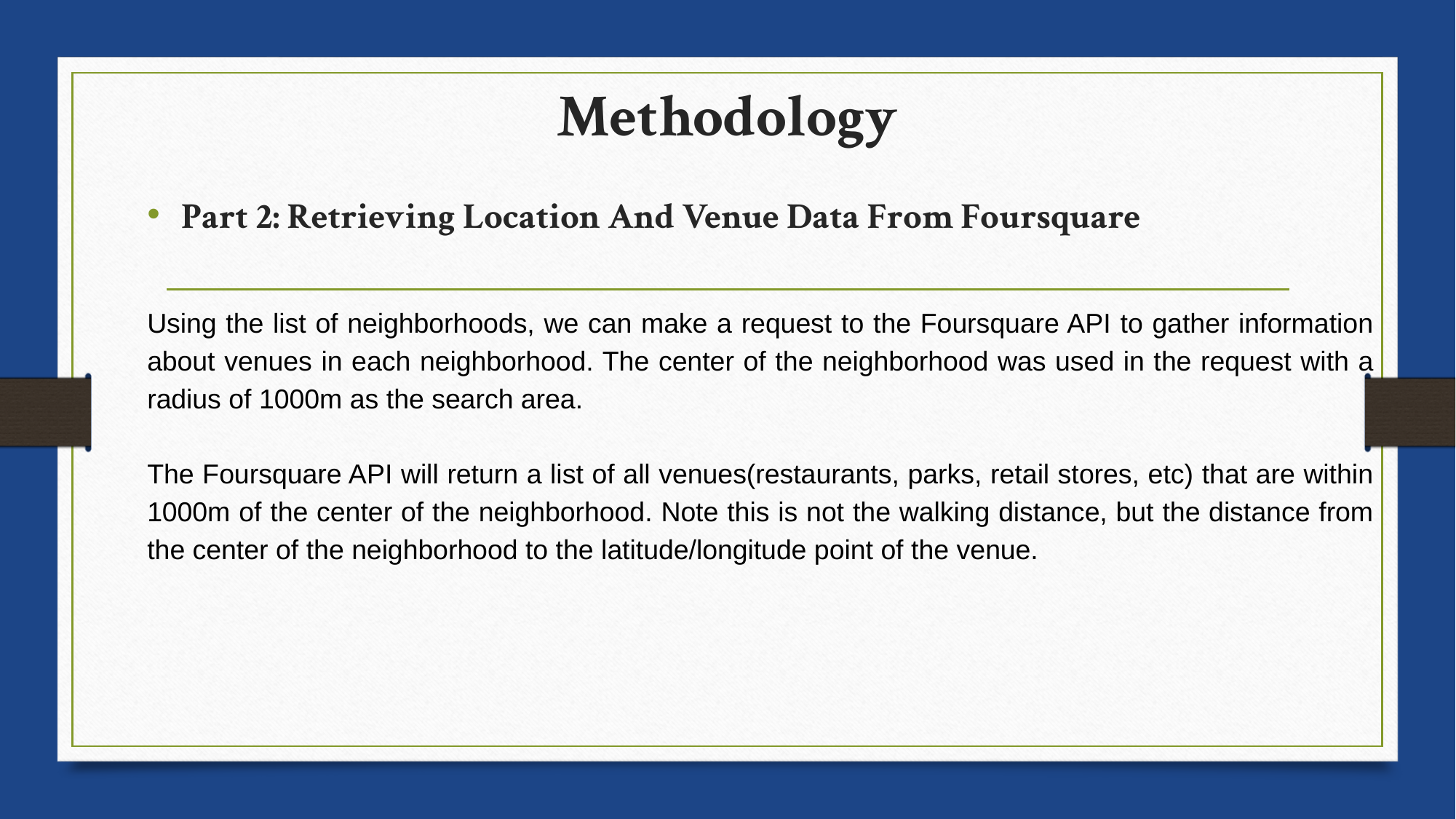

# Methodology
Part 2: Retrieving Location And Venue Data From Foursquare

Using the list of neighborhoods, we can make a request to the Foursquare API to gather information about venues in each neighborhood. The center of the neighborhood was used in the request with a radius of 1000m as the search area.

The Foursquare API will return a list of all venues(restaurants, parks, retail stores, etc) that are within 1000m of the center of the neighborhood. Note this is not the walking distance, but the distance from the center of the neighborhood to the latitude/longitude point of the venue.